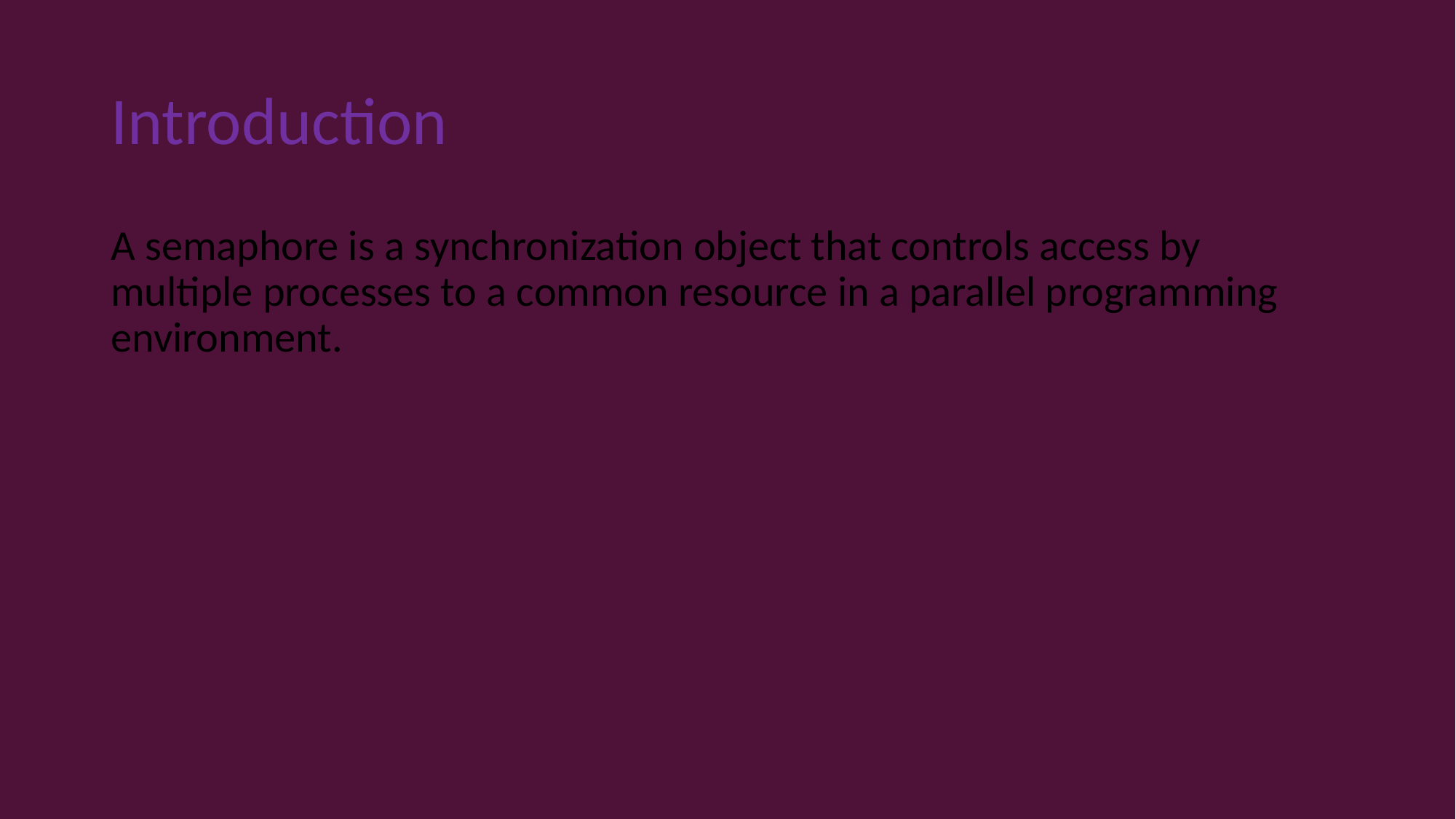

# Introduction
A semaphore is a synchronization object that controls access by multiple processes to a common resource in a parallel programming environment.